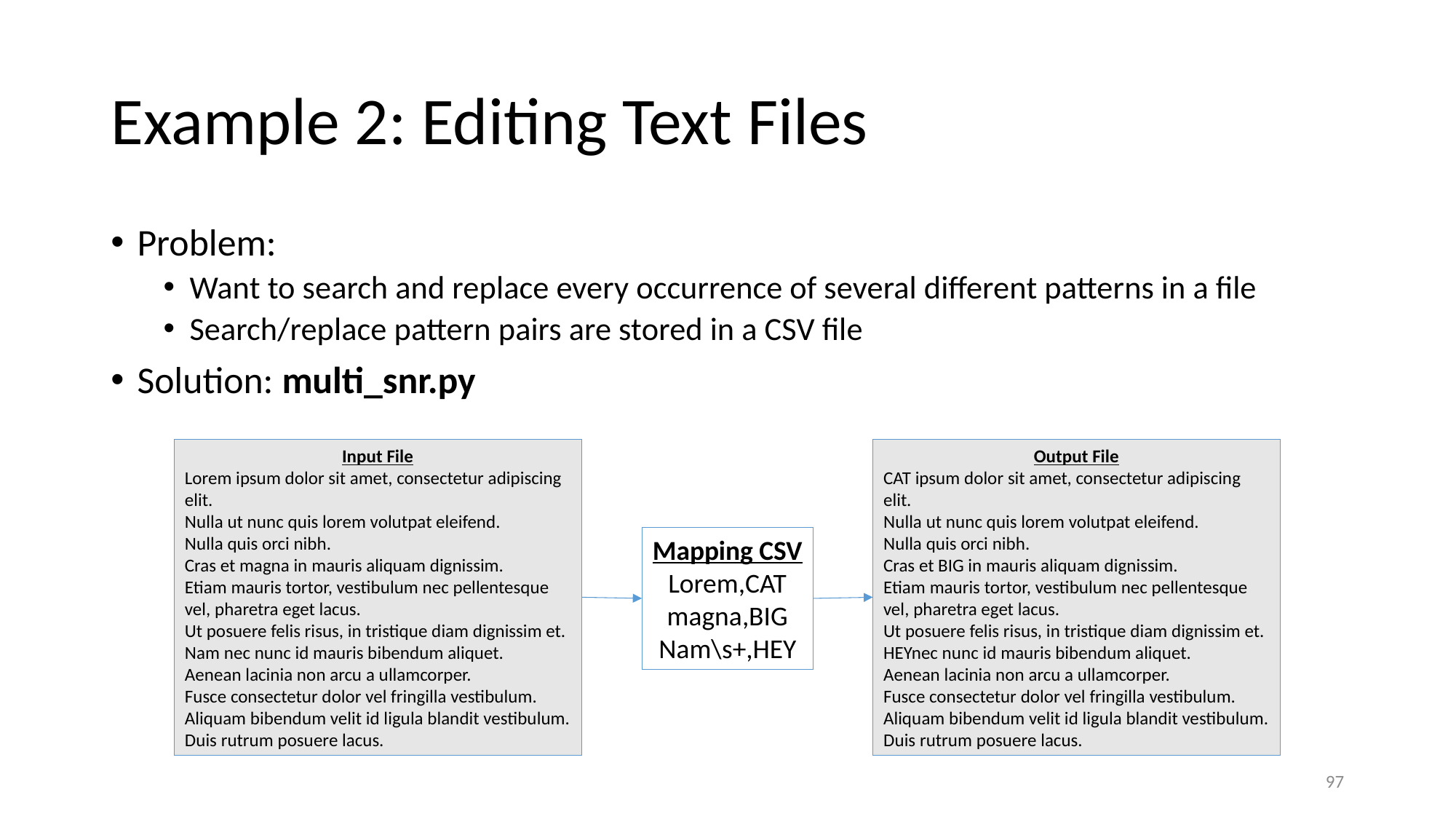

# Example 2: Editing Text Files
Problem:
Want to search and replace every occurrence of several different patterns in a file
Search/replace pattern pairs are stored in a CSV file
Solution: multi_snr.py
Input File
Lorem ipsum dolor sit amet, consectetur adipiscing elit.
Nulla ut nunc quis lorem volutpat eleifend.
Nulla quis orci nibh.
Cras et magna in mauris aliquam dignissim.
Etiam mauris tortor, vestibulum nec pellentesque vel, pharetra eget lacus.
Ut posuere felis risus, in tristique diam dignissim et.
Nam nec nunc id mauris bibendum aliquet.
Aenean lacinia non arcu a ullamcorper.
Fusce consectetur dolor vel fringilla vestibulum.
Aliquam bibendum velit id ligula blandit vestibulum.
Duis rutrum posuere lacus.
Output File
CAT ipsum dolor sit amet, consectetur adipiscing elit.
Nulla ut nunc quis lorem volutpat eleifend.
Nulla quis orci nibh.
Cras et BIG in mauris aliquam dignissim.
Etiam mauris tortor, vestibulum nec pellentesque vel, pharetra eget lacus.
Ut posuere felis risus, in tristique diam dignissim et.
HEYnec nunc id mauris bibendum aliquet.
Aenean lacinia non arcu a ullamcorper.
Fusce consectetur dolor vel fringilla vestibulum.
Aliquam bibendum velit id ligula blandit vestibulum.
Duis rutrum posuere lacus.
Mapping CSV
Lorem,CAT
magna,BIG
Nam\s+,HEY
97